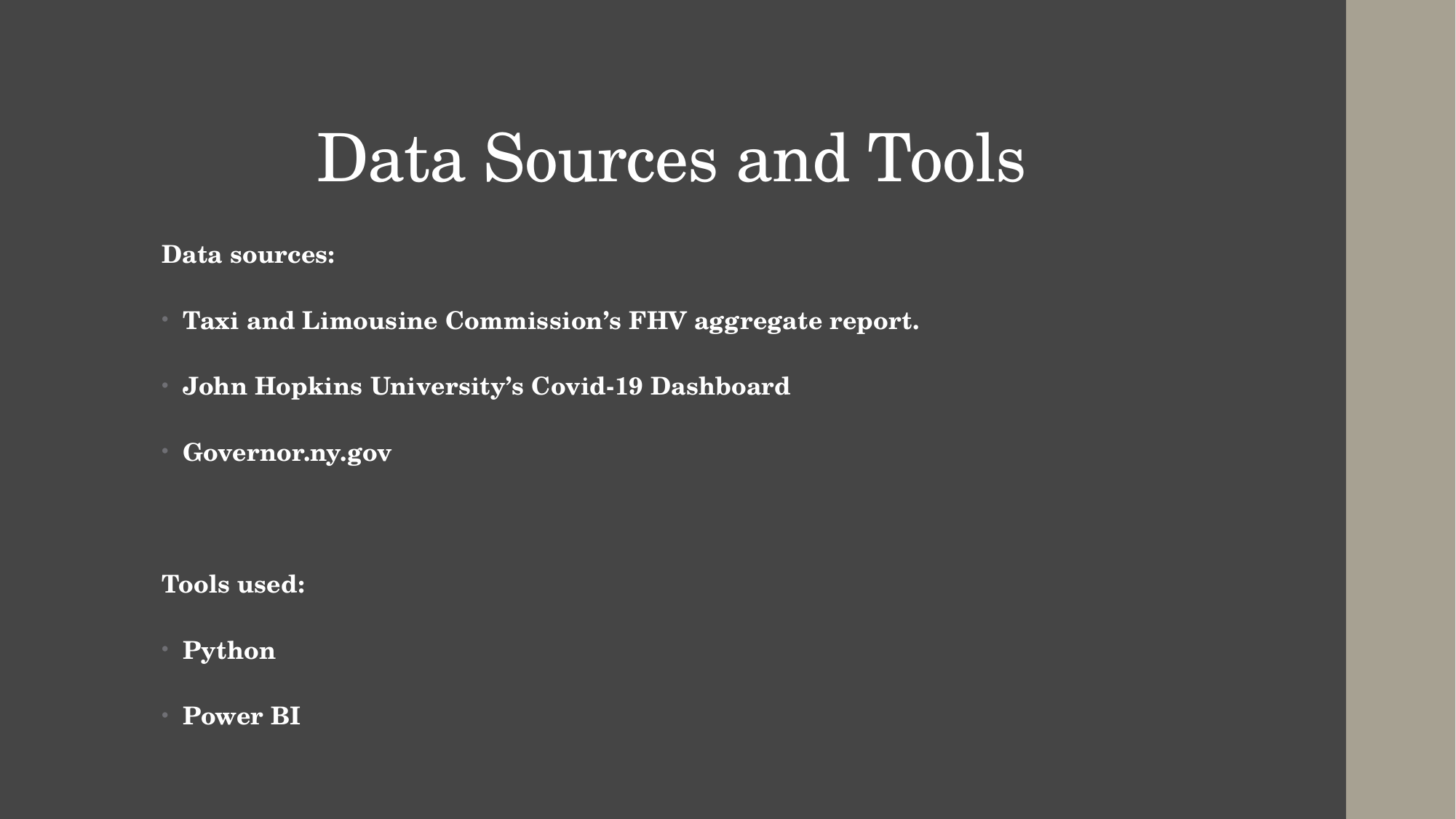

# Data Sources and Tools
Data sources:
Taxi and Limousine Commission’s FHV aggregate report.
John Hopkins University’s Covid-19 Dashboard
Governor.ny.gov

Tools used:
Python
Power BI